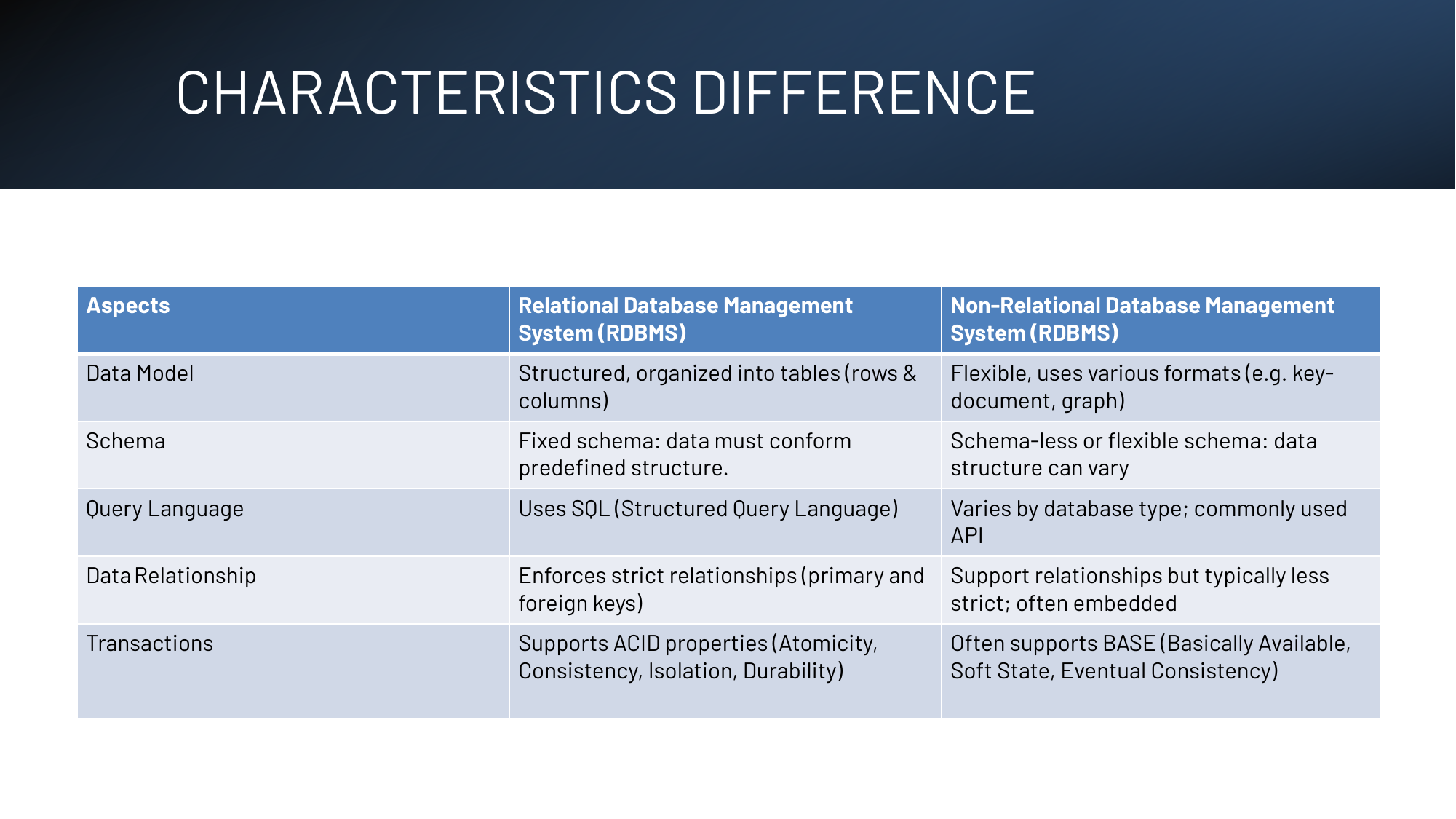

# CHARACTERISTICS DIFFERENCE
| Aspects | Relational Database Management System (RDBMS) | Non-Relational Database Management System (RDBMS) |
| --- | --- | --- |
| Data Model | Structured, organized into tables (rows & columns) | Flexible, uses various formats (e.g. key-document, graph) |
| Schema | Fixed schema: data must conform predefined structure. | Schema-less or flexible schema: data structure can vary |
| Query Language | Uses SQL (Structured Query Language) | Varies by database type; commonly used API |
| Data Relationship | Enforces strict relationships (primary and foreign keys) | Support relationships but typically less strict; often embedded |
| Transactions | Supports ACID properties (Atomicity, Consistency, Isolation, Durability) | Often supports BASE (Basically Available, Soft State, Eventual Consistency) |